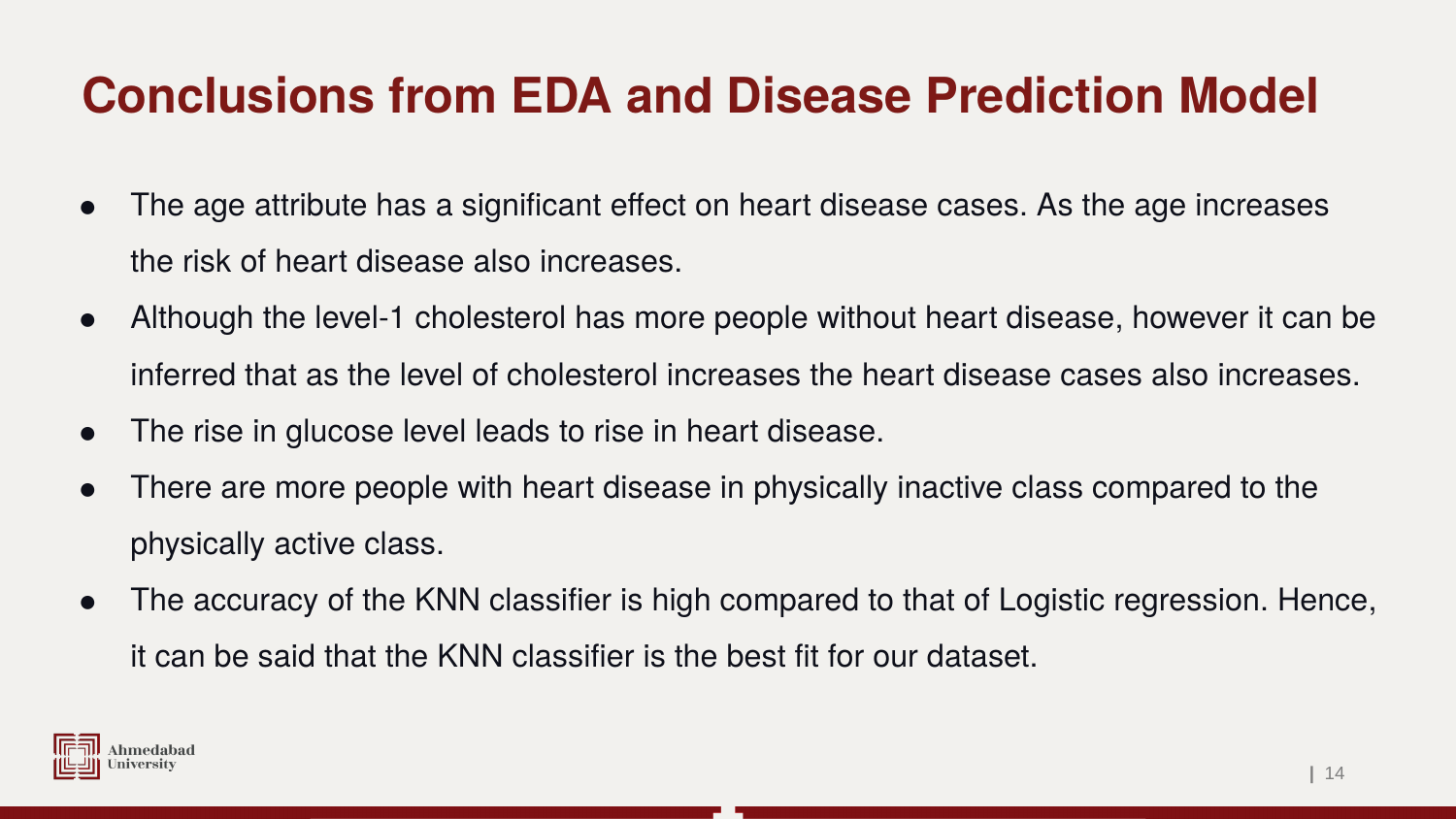

# Conclusions from EDA and Disease Prediction Model
The age attribute has a significant effect on heart disease cases. As the age increases the risk of heart disease also increases.
Although the level-1 cholesterol has more people without heart disease, however it can be inferred that as the level of cholesterol increases the heart disease cases also increases.
The rise in glucose level leads to rise in heart disease.
There are more people with heart disease in physically inactive class compared to the physically active class.
The accuracy of the KNN classifier is high compared to that of Logistic regression. Hence, it can be said that the KNN classifier is the best fit for our dataset.

|  14